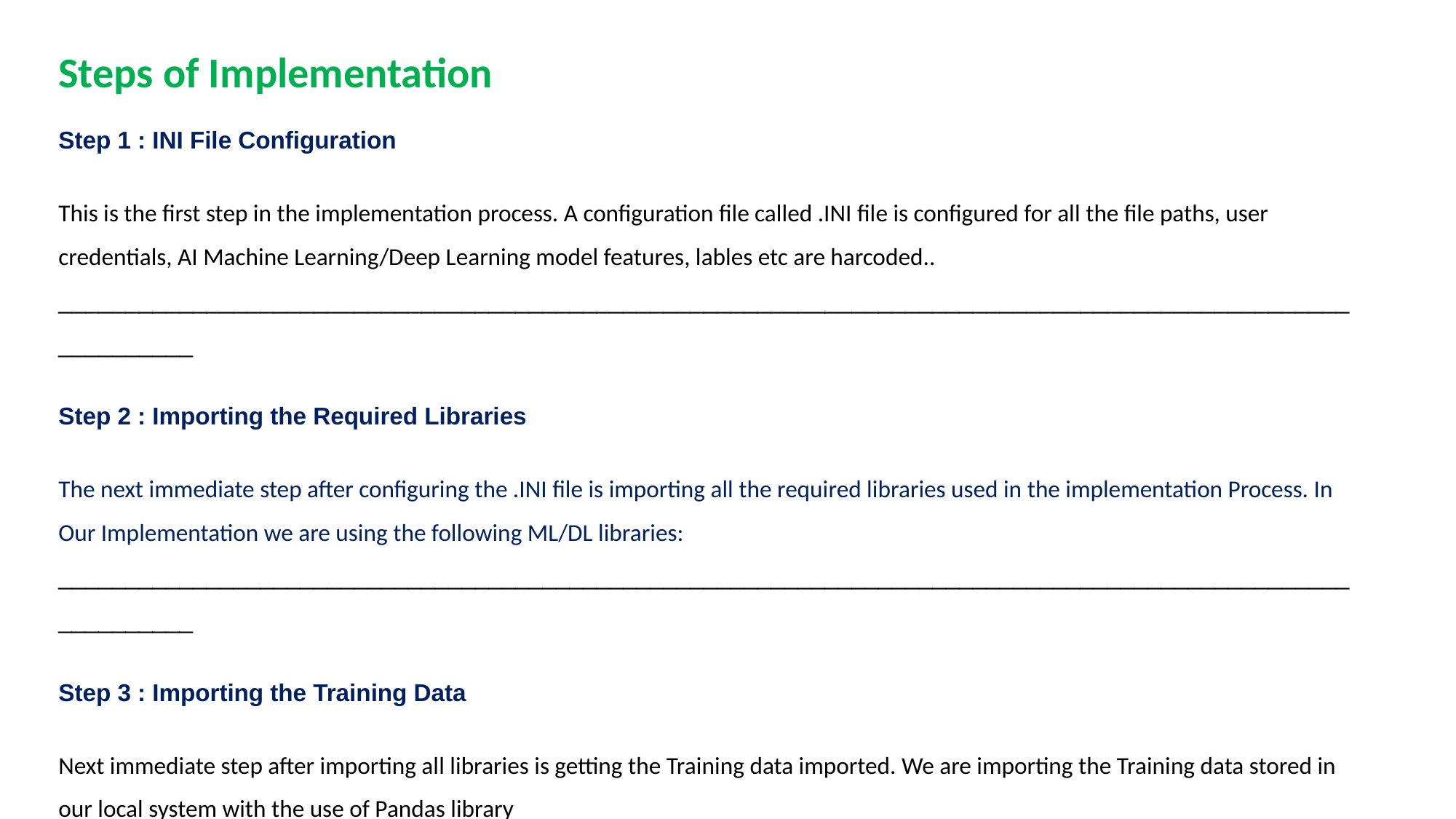

Steps of Implementation

Step 1 : INI File Configuration

This is the first step in the implementation process. A configuration file called .INI file is configured for all the file paths, user credentials, AI Machine Learning/Deep Learning model features, lables etc are harcoded..
__________________________________________________________________________________________________________

Step 2 : Importing the Required Libraries

The next immediate step after configuring the .INI file is importing all the required libraries used in the implementation Process. In Our Implementation we are using the following ML/DL libraries:
__________________________________________________________________________________________________________

Step 3 : Importing the Training Data

Next immediate step after importing all libraries is getting the Training data imported. We are importing the Training data stored in our local system with the use of Pandas library
__________________________________________________________________________________________________________